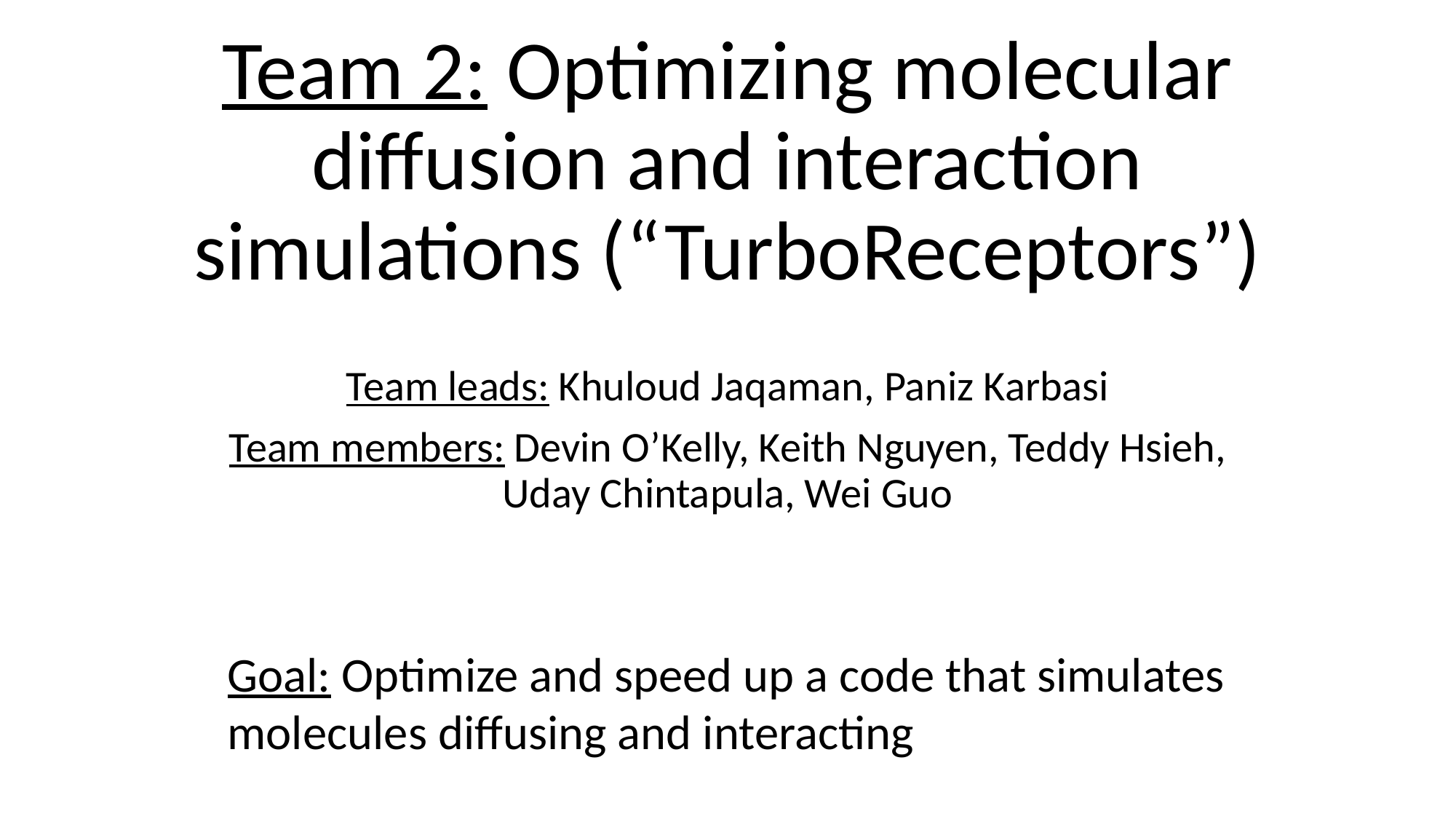

# Team 2: Optimizing molecular diffusion and interaction simulations (“TurboReceptors”)
Team leads: Khuloud Jaqaman, Paniz Karbasi
Team members: Devin O’Kelly, Keith Nguyen, Teddy Hsieh, Uday Chintapula, Wei Guo
Goal: Optimize and speed up a code that simulates molecules diffusing and interacting